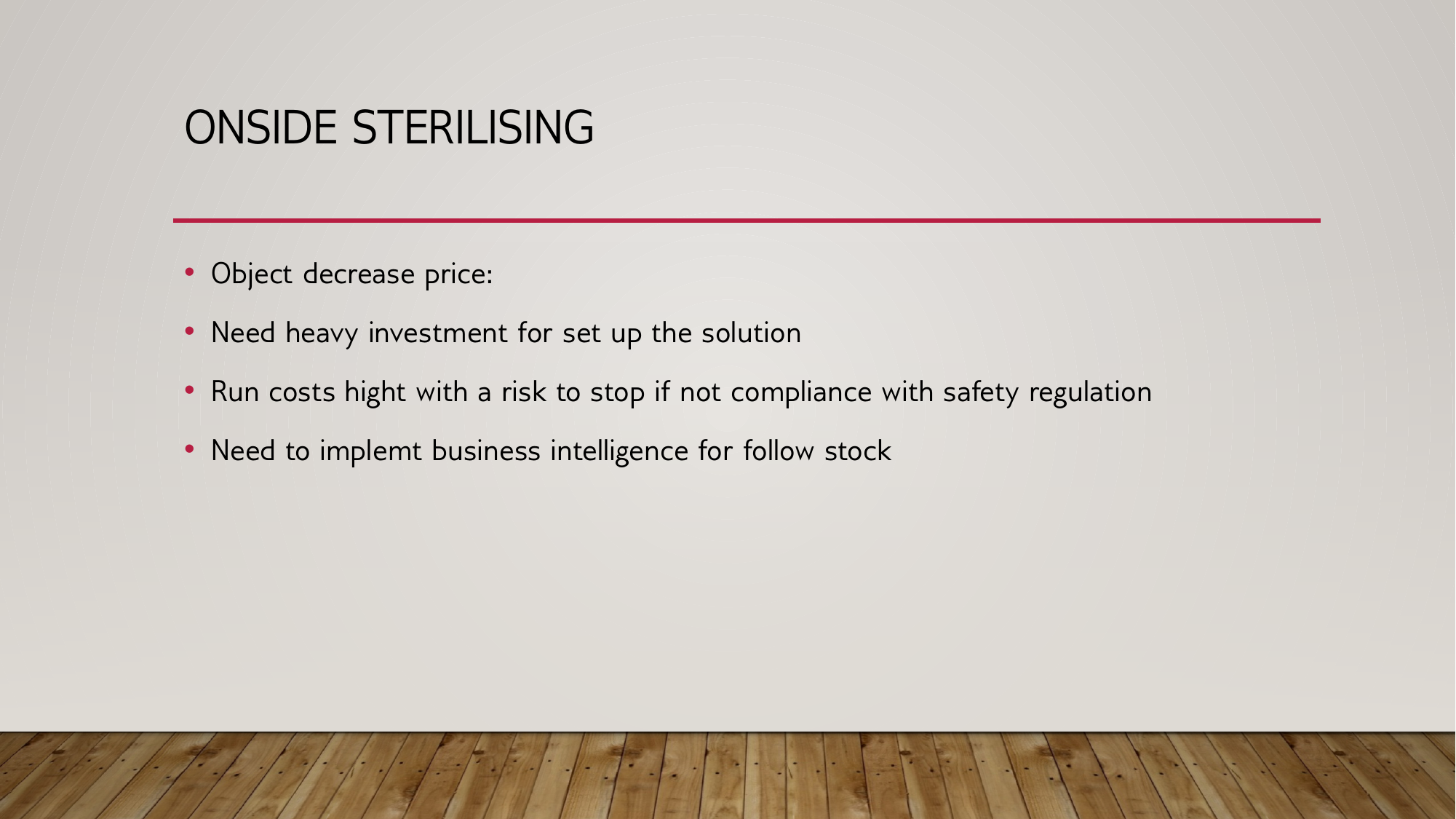

# Onside sterilising
Object decrease price:
Need heavy investment for set up the solution
Run costs hight with a risk to stop if not compliance with safety regulation
Need to implemt business intelligence for follow stock